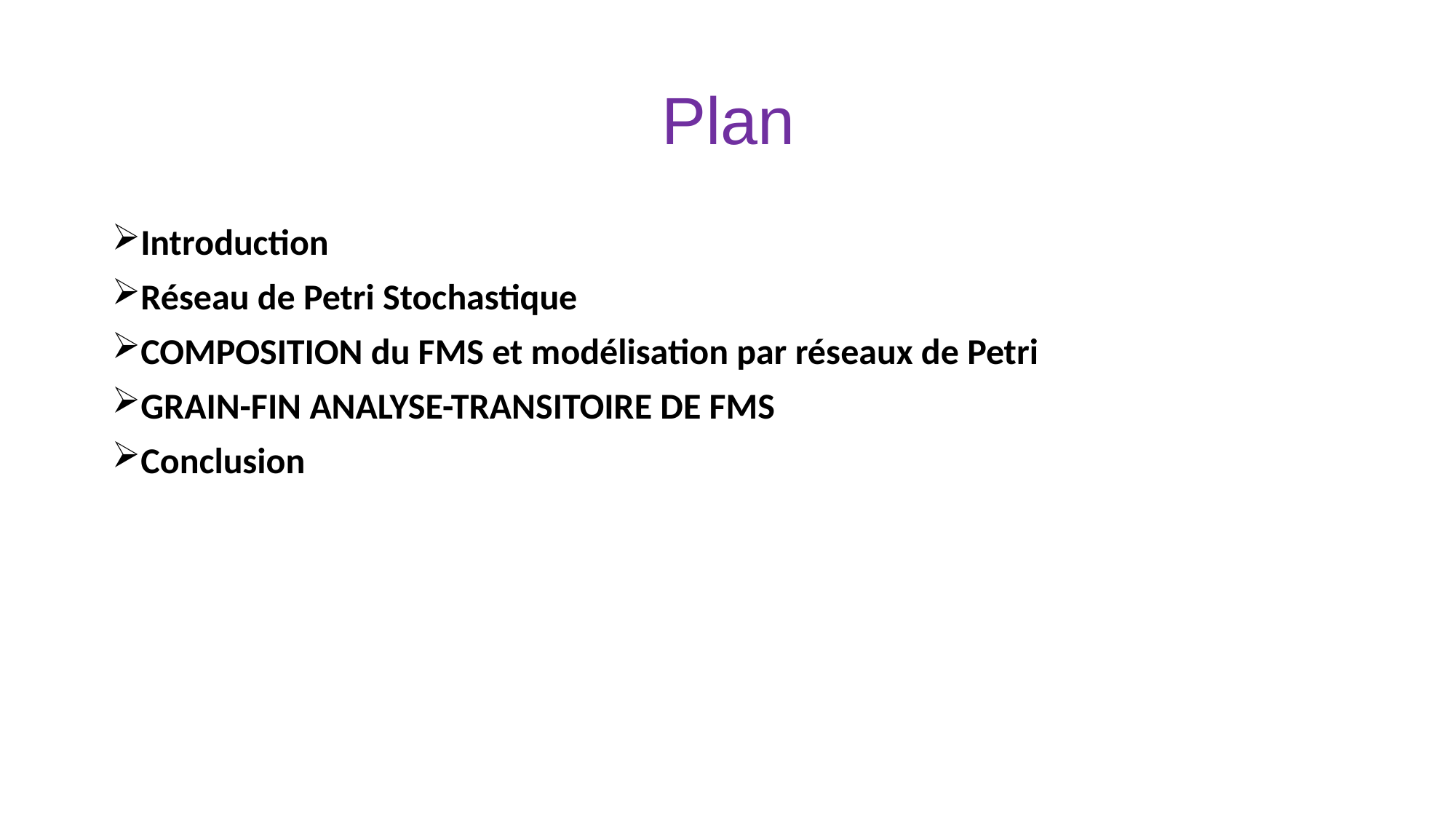

# Plan
Introduction
Réseau de Petri Stochastique
COMPOSITION du FMS et modélisation par réseaux de Petri
GRAIN-FIN ANALYSE-TRANSITOIRE DE FMS
Conclusion